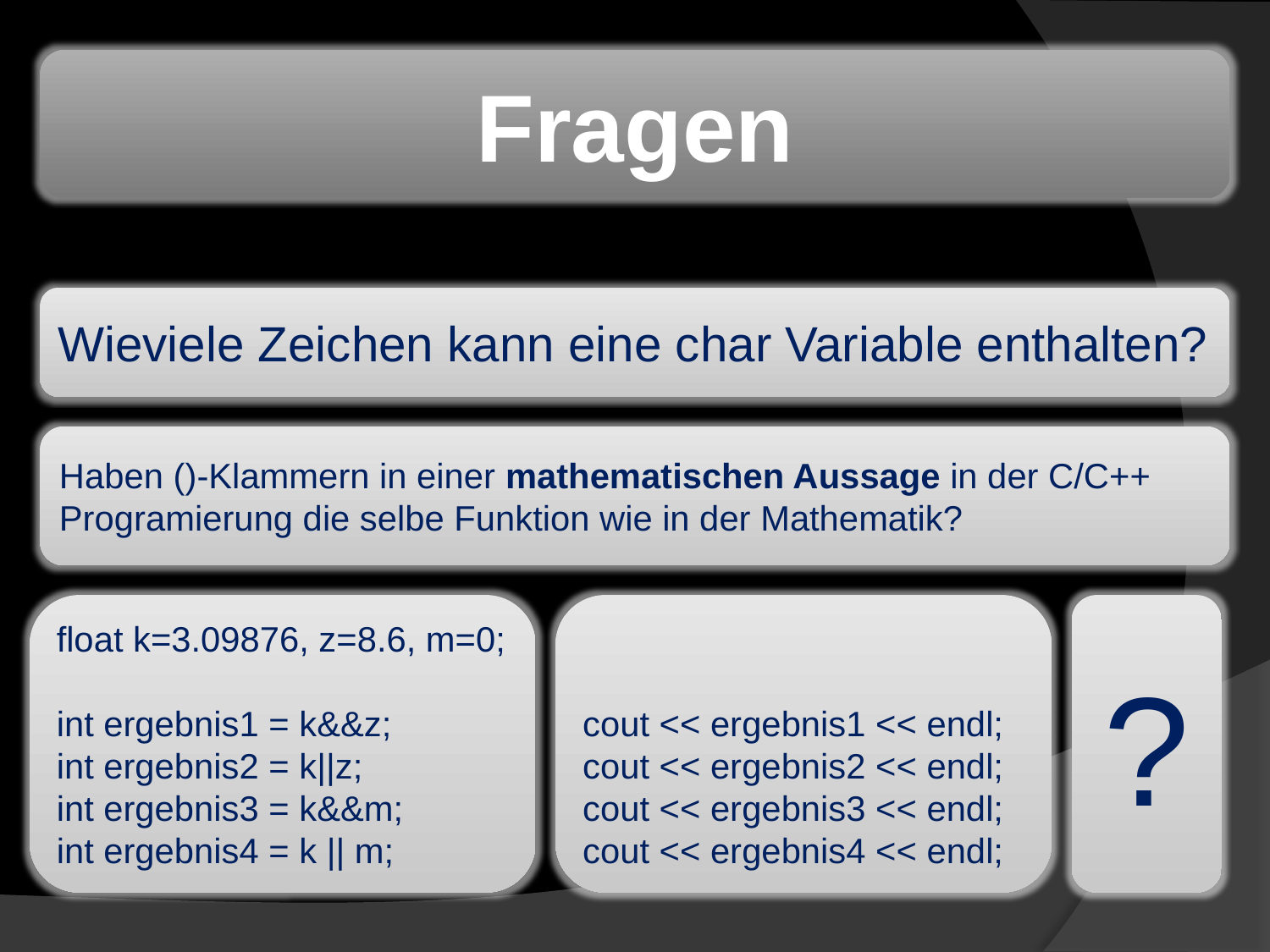

Fragen
Wieviele Zeichen kann eine char Variable enthalten?
Haben ()-Klammern in einer mathematischen Aussage in der C/C++ Programierung die selbe Funktion wie in der Mathematik?
float k=3.09876, z=8.6, m=0;

int ergebnis1 = k&&z;
int ergebnis2 = k||z;
int ergebnis3 = k&&m;
int ergebnis4 = k || m;

cout << ergebnis1 << endl;
cout << ergebnis2 << endl;
cout << ergebnis3 << endl;
cout << ergebnis4 << endl;
?